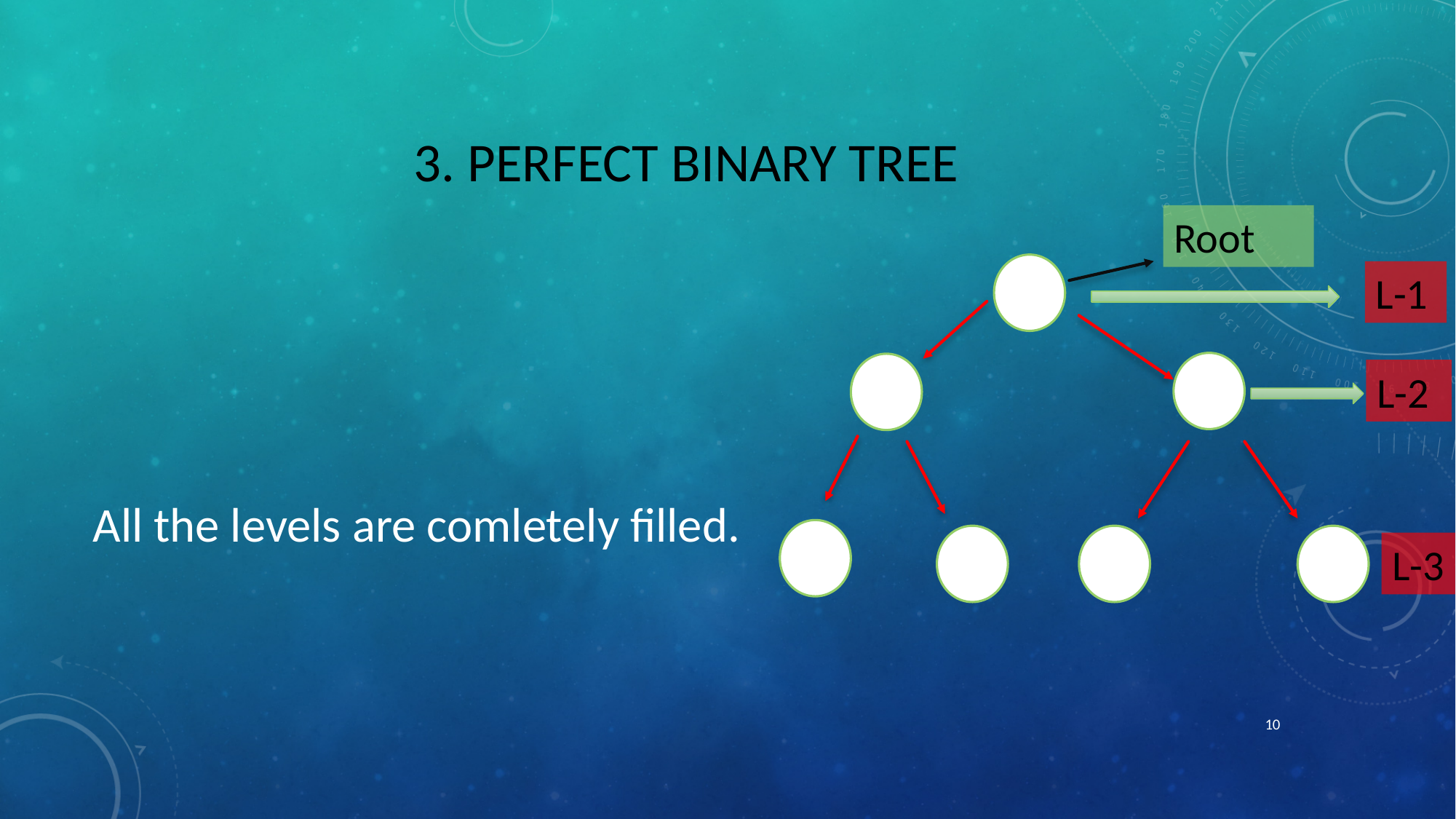

# 3. Perfect binary tree

Root

All the levels are comletely filled.
L-1

L-2

L-3
10